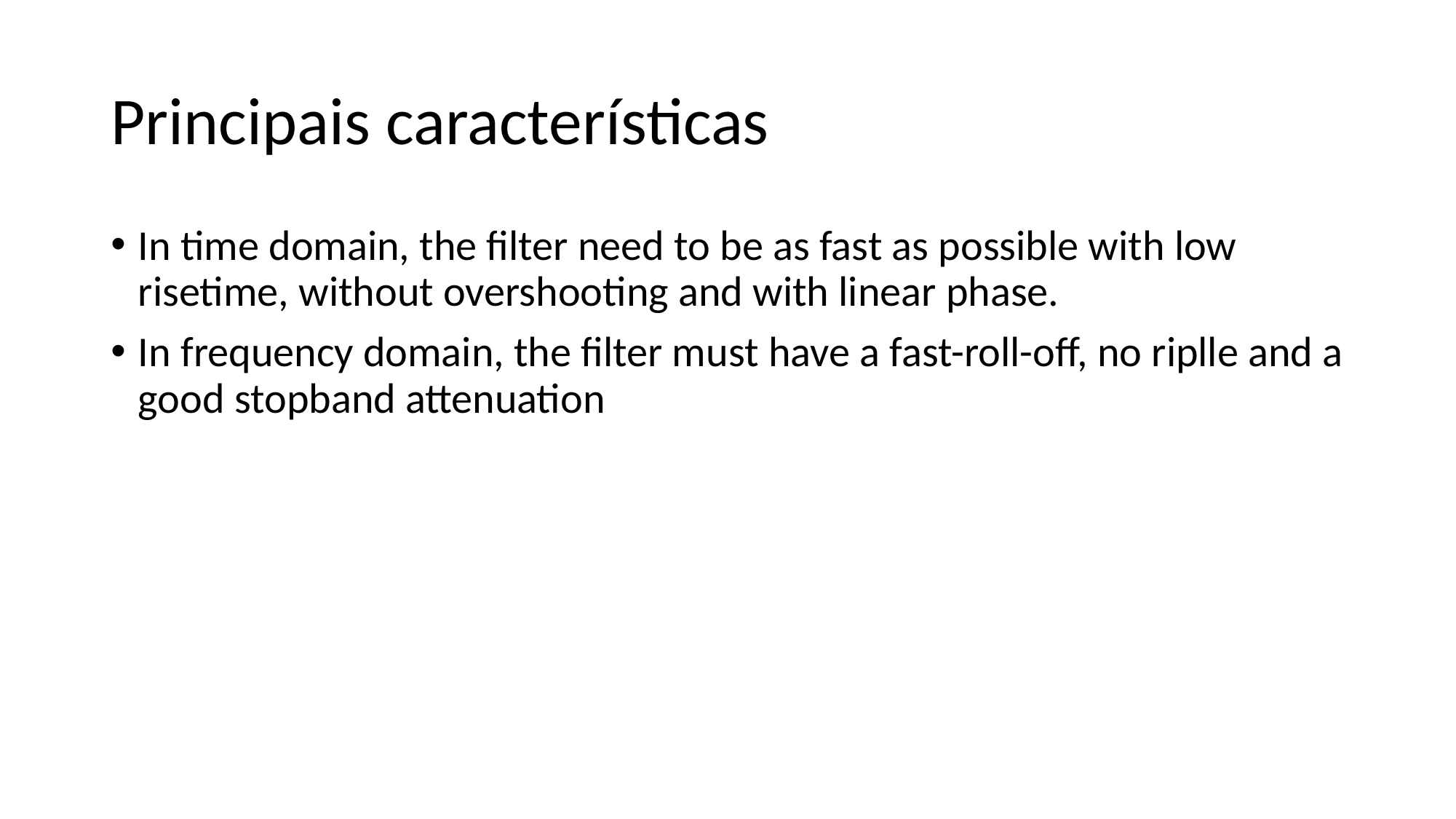

# Principais características
In time domain, the filter need to be as fast as possible with low risetime, without overshooting and with linear phase.
In frequency domain, the filter must have a fast-roll-off, no riplle and a good stopband attenuation